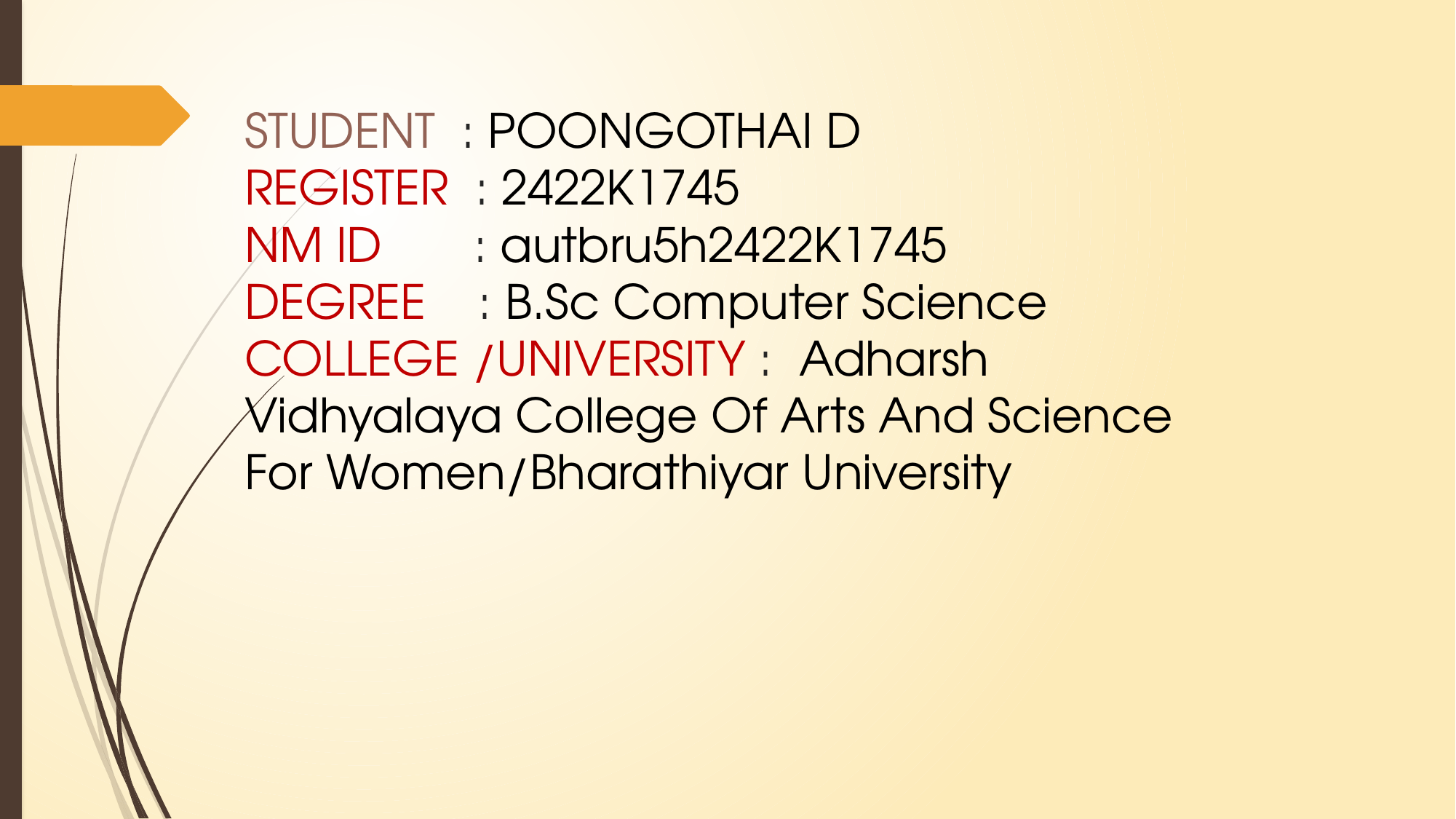

# STUDENT  : POONGOTHAI D REGISTER  : 2422K1745 NM ID       : autbru5h2422K1745 DEGREE    : B.Sc Computer Science COLLEGE /UNIVERSITY :  Adharsh Vidhyalaya College Of Arts And Science For Women/Bharathiyar University